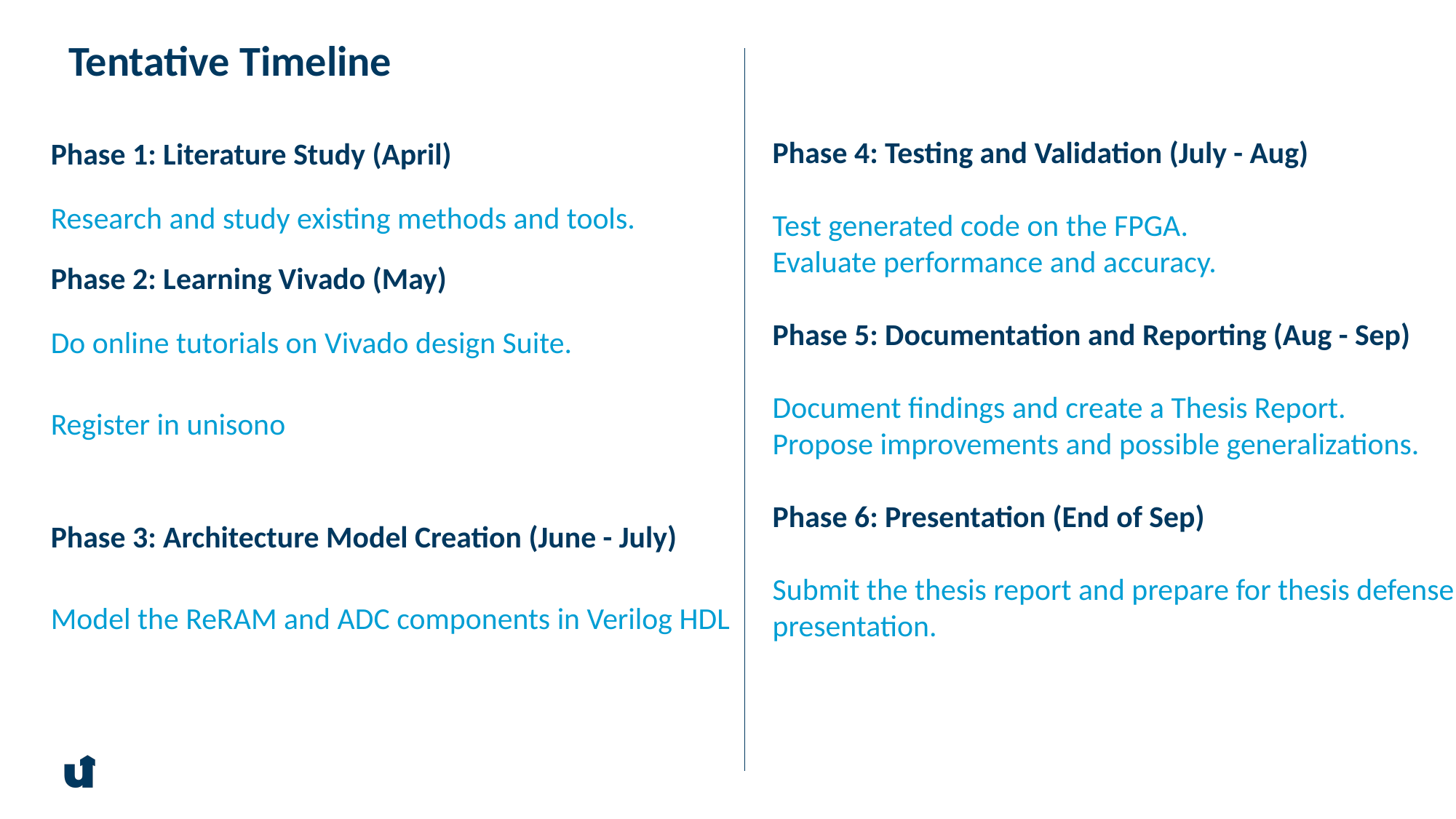

# Tentative Timeline

Phase 4: Testing and Validation (July - Aug)

Test generated code on the FPGA.
Evaluate performance and accuracy.

Phase 5: Documentation and Reporting (Aug - Sep)

Document findings and create a Thesis Report.
Propose improvements and possible generalizations.
Phase 6: Presentation (End of Sep)

Submit the thesis report and prepare for thesis defense presentation.
Phase 1: Literature Study (April)
Research and study existing methods and tools.
Phase 2: Learning Vivado (May)
Do online tutorials on Vivado design Suite.
Register in unisono
Phase 3: Architecture Model Creation (June - July)
Model the ReRAM and ADC components in Verilog HDL